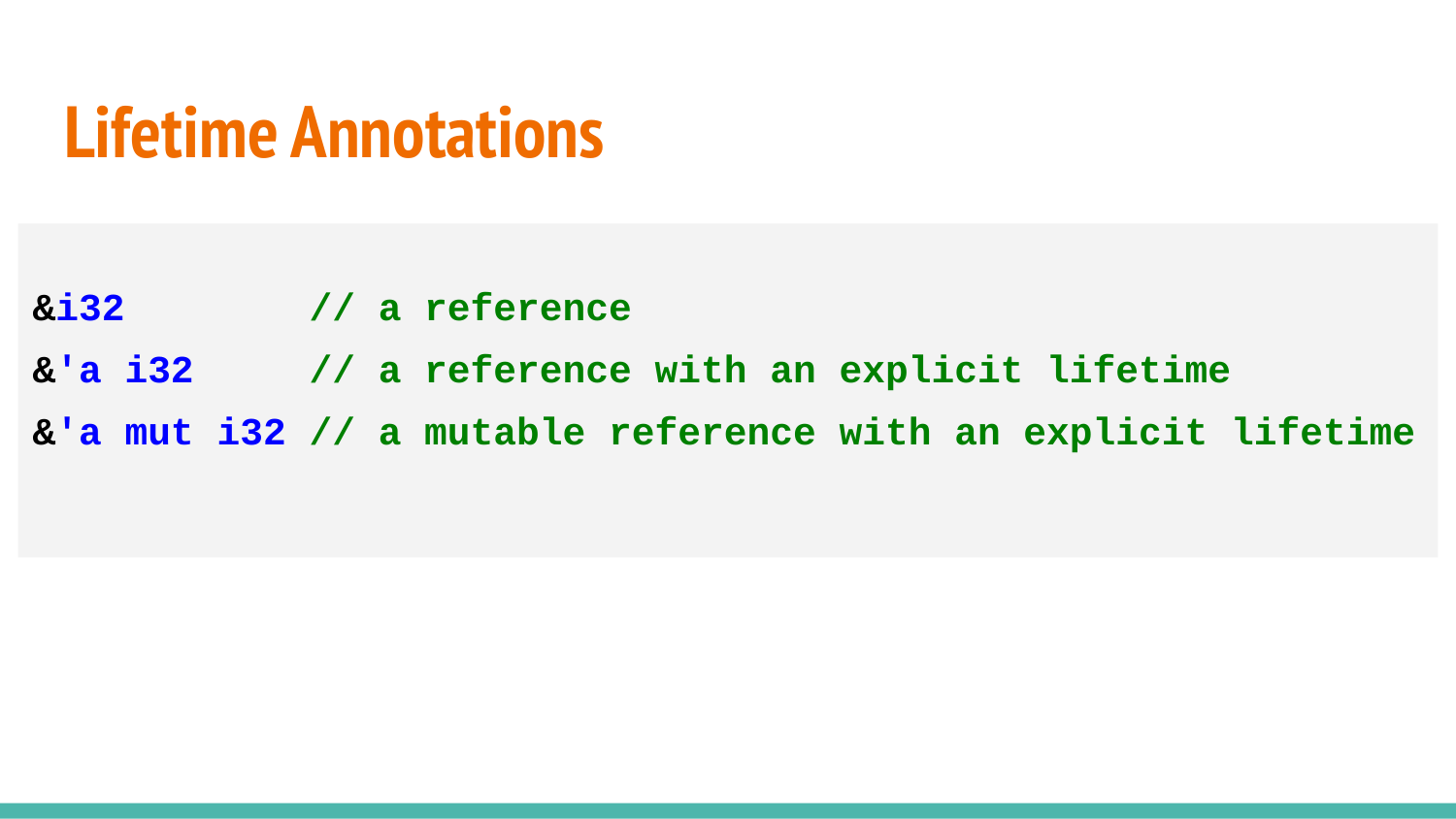

# Lifetime Annotations

&i32        // a reference
&'a i32     // a reference with an explicit lifetime
&'a mut i32 // a mutable reference with an explicit lifetime